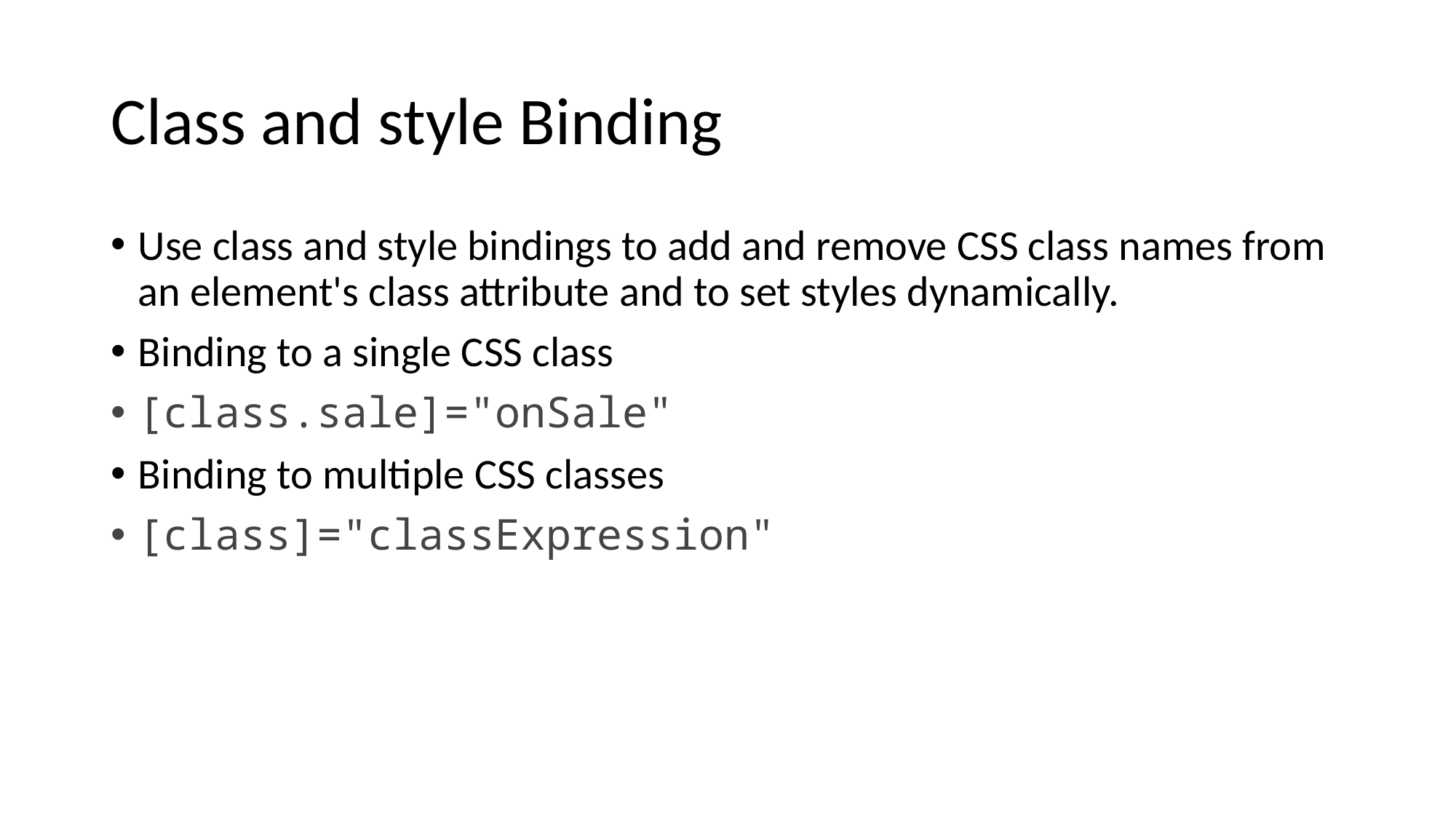

# Class and style Binding
Use class and style bindings to add and remove CSS class names from an element's class attribute and to set styles dynamically.
Binding to a single CSS class
[class.sale]="onSale"
Binding to multiple CSS classes
[class]="classExpression"